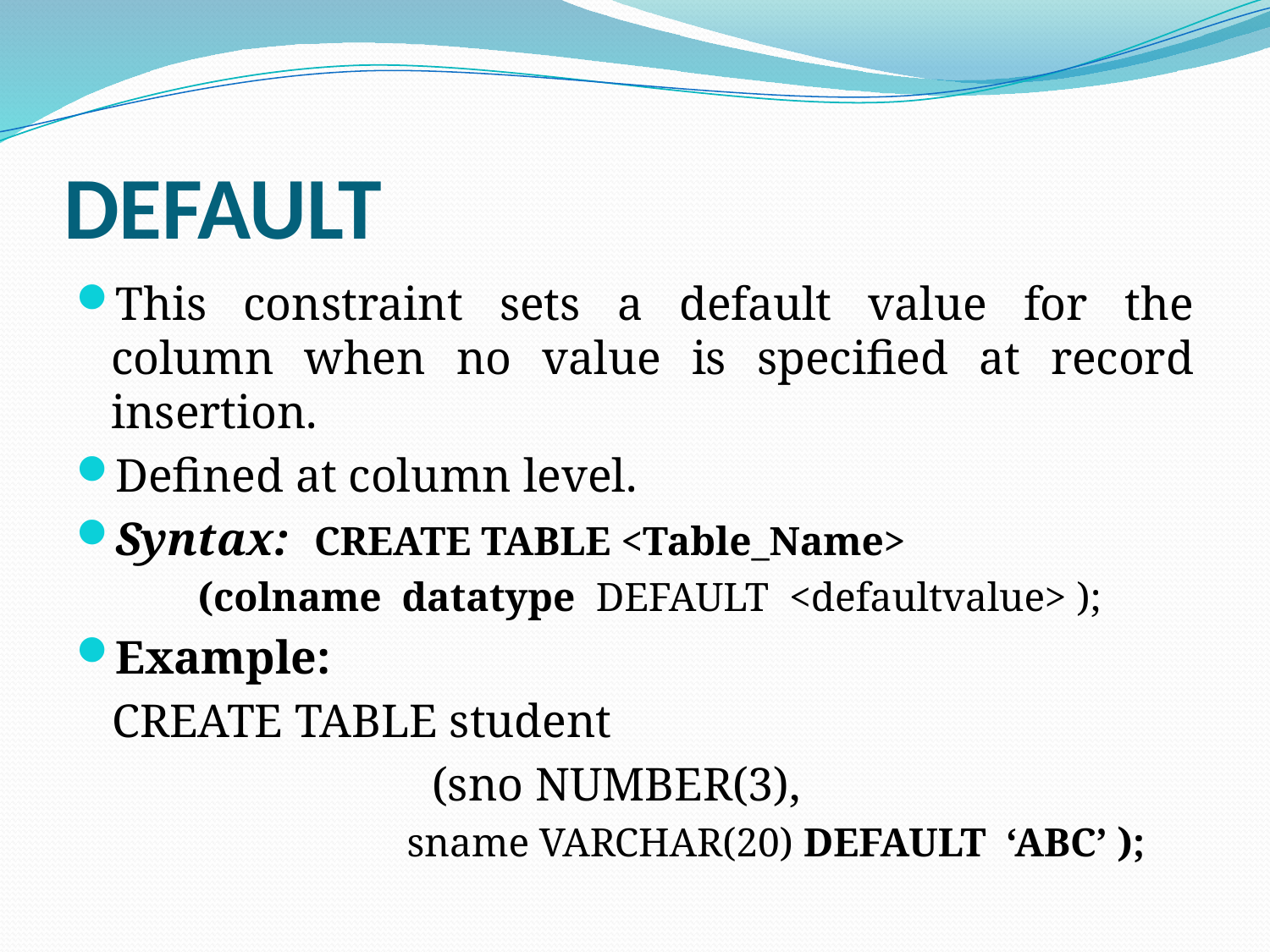

# DEFAULT
This constraint sets a default value for the column when no value is specified at record insertion.
Defined at column level.
Syntax:  CREATE TABLE <Table_Name>
            (colname  datatype  DEFAULT  <defaultvalue> );
Example:
CREATE TABLE student
                           (sno NUMBER(3),
                             sname VARCHAR(20) DEFAULT  ‘ABC’ );